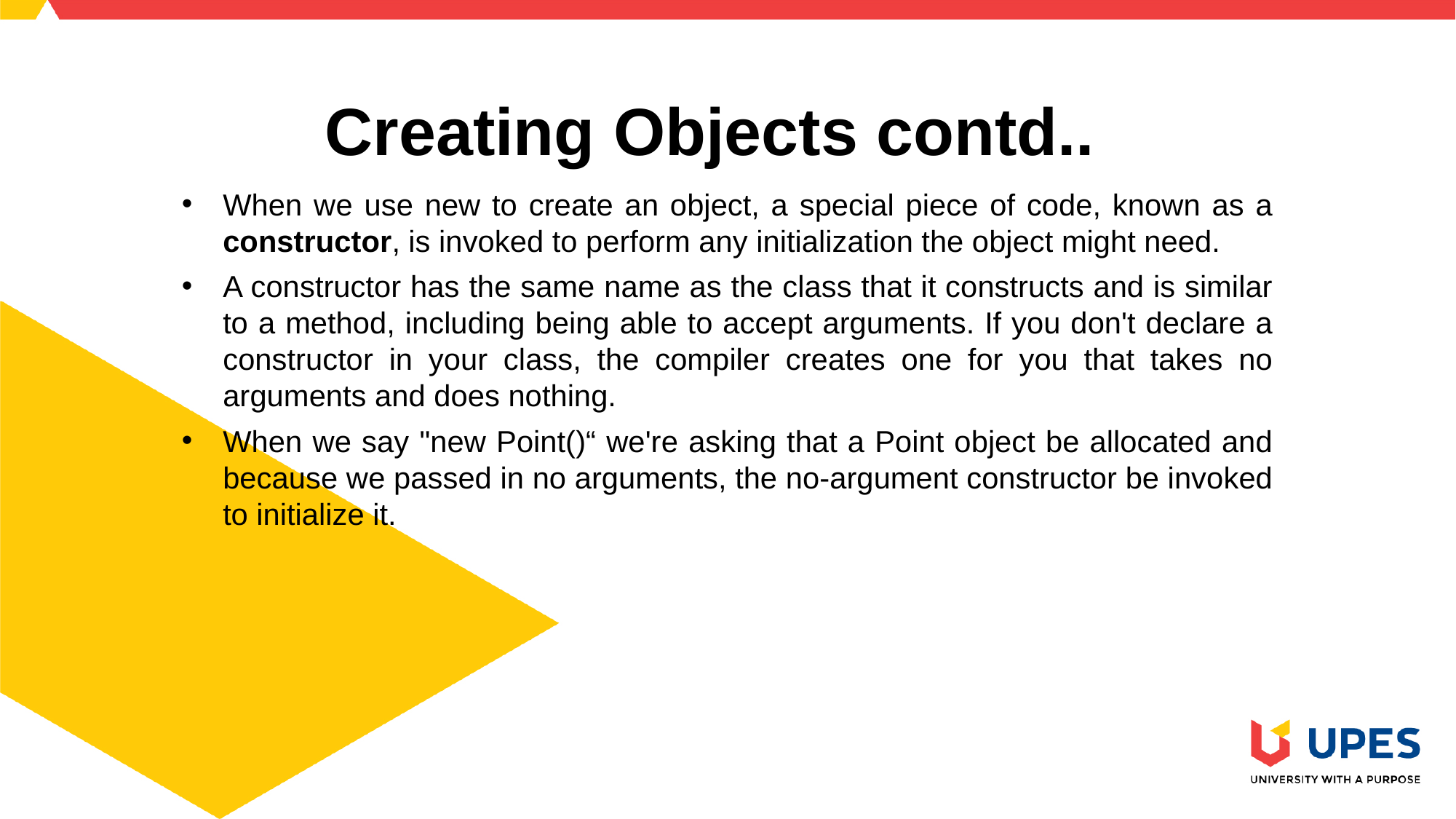

# Creating Objects contd..
When we use new to create an object, a special piece of code, known as a constructor, is invoked to perform any initialization the object might need.
A constructor has the same name as the class that it constructs and is similar to a method, including being able to accept arguments. If you don't declare a constructor in your class, the compiler creates one for you that takes no arguments and does nothing.
When we say "new Point()“ we're asking that a Point object be allocated and because we passed in no arguments, the no-argument constructor be invoked to initialize it.